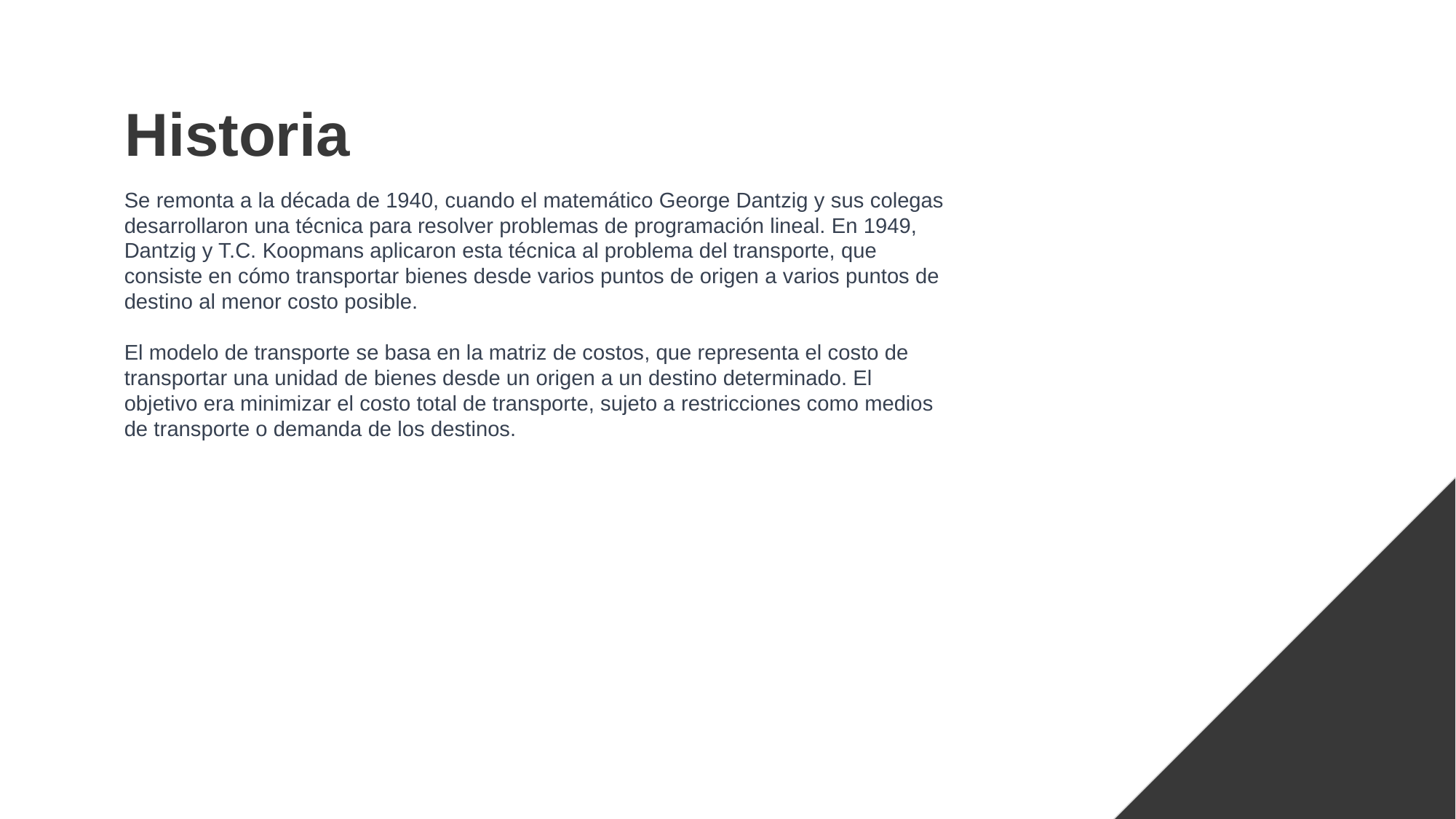

# Historia
Se remonta a la década de 1940, cuando el matemático George Dantzig y sus colegas desarrollaron una técnica para resolver problemas de programación lineal. En 1949, Dantzig y T.C. Koopmans aplicaron esta técnica al problema del transporte, que consiste en cómo transportar bienes desde varios puntos de origen a varios puntos de destino al menor costo posible.

El modelo de transporte se basa en la matriz de costos, que representa el costo de transportar una unidad de bienes desde un origen a un destino determinado. El objetivo era minimizar el costo total de transporte, sujeto a restricciones como medios de transporte o demanda de los destinos.